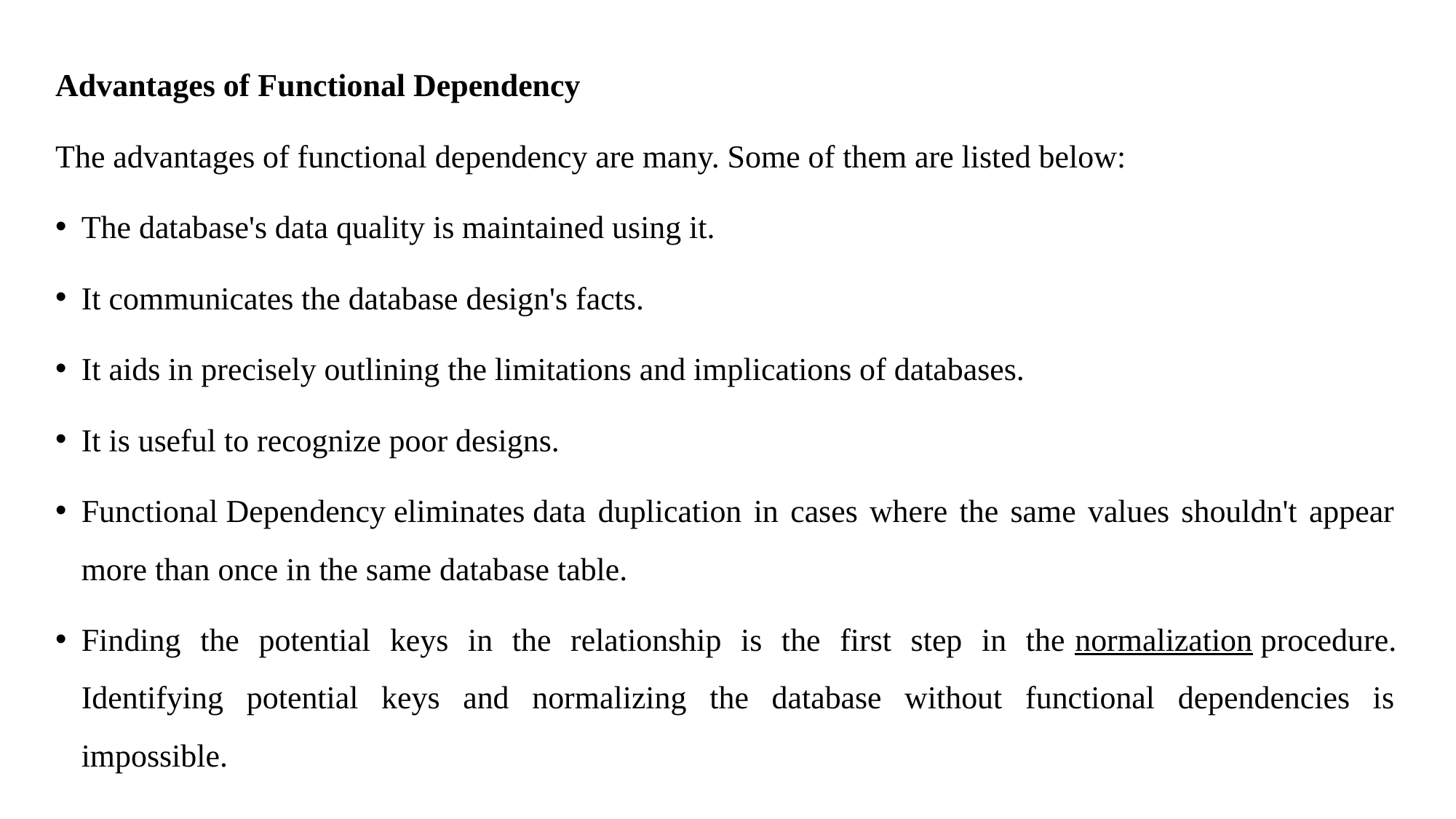

Advantages of Functional Dependency
The advantages of functional dependency are many. Some of them are listed below:
The database's data quality is maintained using it.
It communicates the database design's facts.
It aids in precisely outlining the limitations and implications of databases.
It is useful to recognize poor designs.
Functional Dependency eliminates data duplication in cases where the same values shouldn't appear more than once in the same database table.
Finding the potential keys in the relationship is the first step in the normalization procedure. Identifying potential keys and normalizing the database without functional dependencies is impossible.